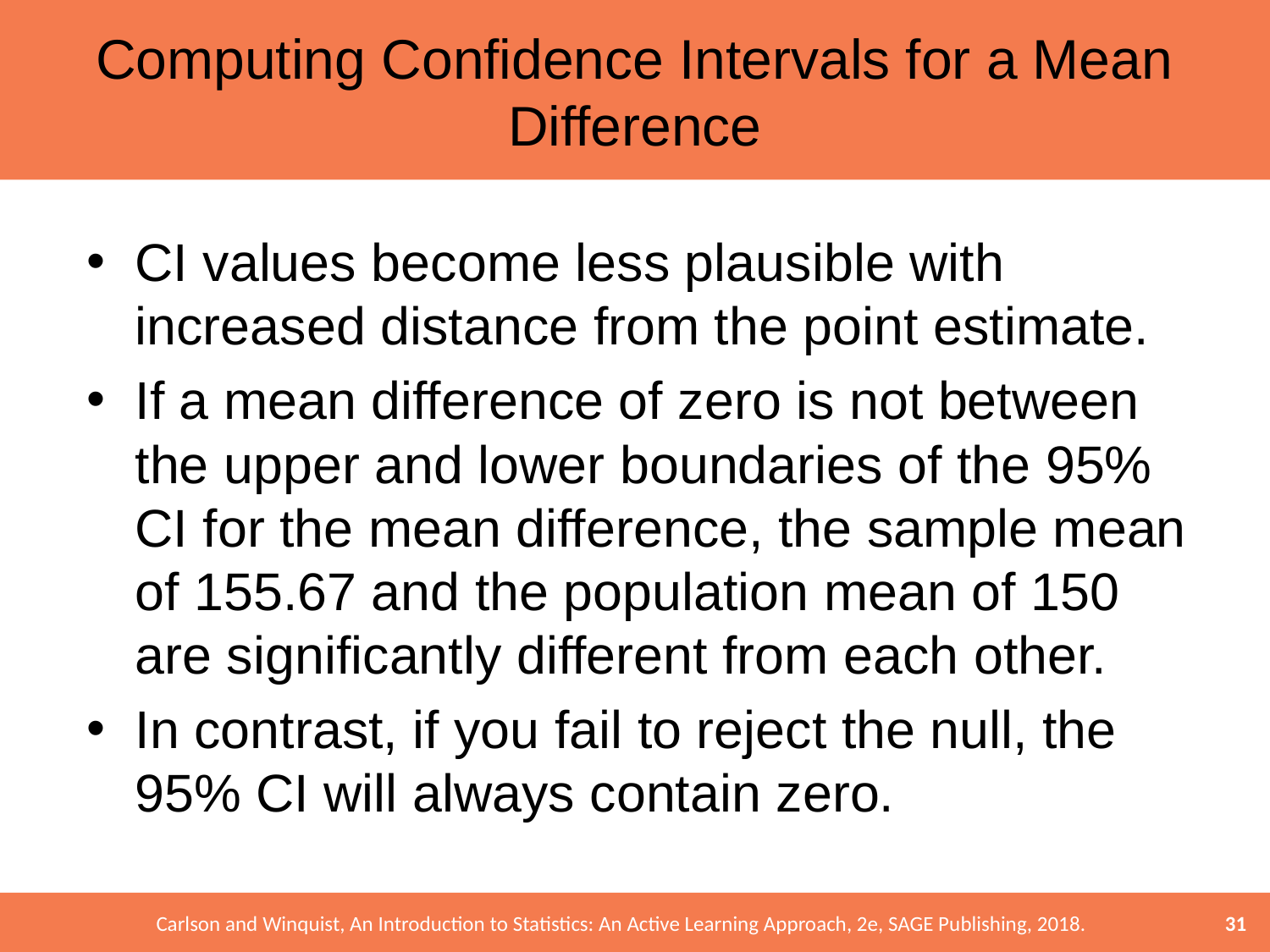

# Computing Confidence Intervals for a Mean Difference
CI values become less plausible with increased distance from the point estimate.
If a mean difference of zero is not between the upper and lower boundaries of the 95% CI for the mean difference, the sample mean of 155.67 and the population mean of 150 are significantly different from each other.
In contrast, if you fail to reject the null, the 95% CI will always contain zero.
31
Carlson and Winquist, An Introduction to Statistics: An Active Learning Approach, 2e, SAGE Publishing, 2018.